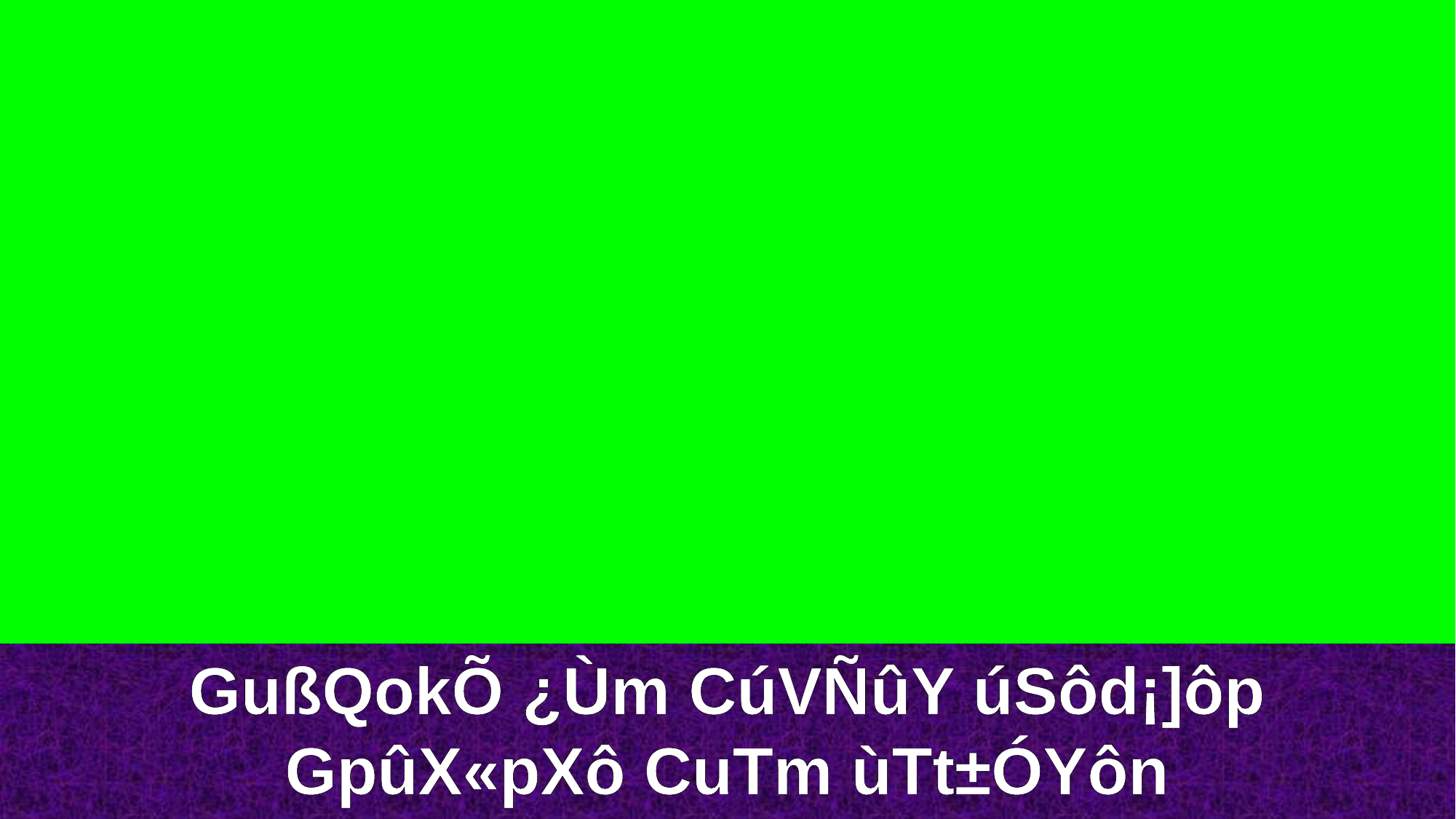

GußQokÕ ¿Ùm CúVÑûY úSôd¡]ôp GpûX«pXô CuTm ùTt±ÓYôn